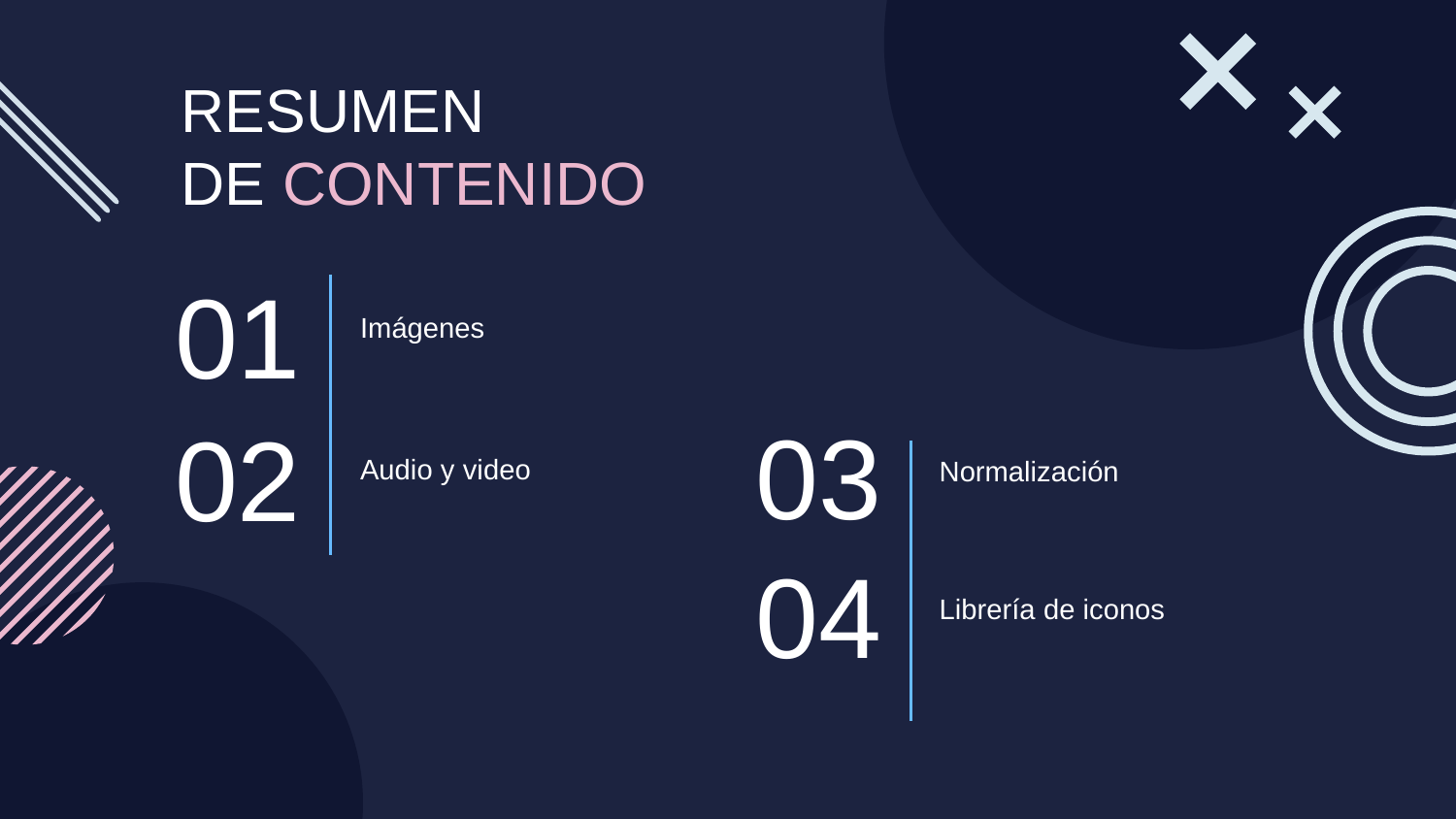

RESUMEN
DE CONTENIDO

Imágenes
# 01
Audio y video
Normalización
03
02

Librería de iconos

04